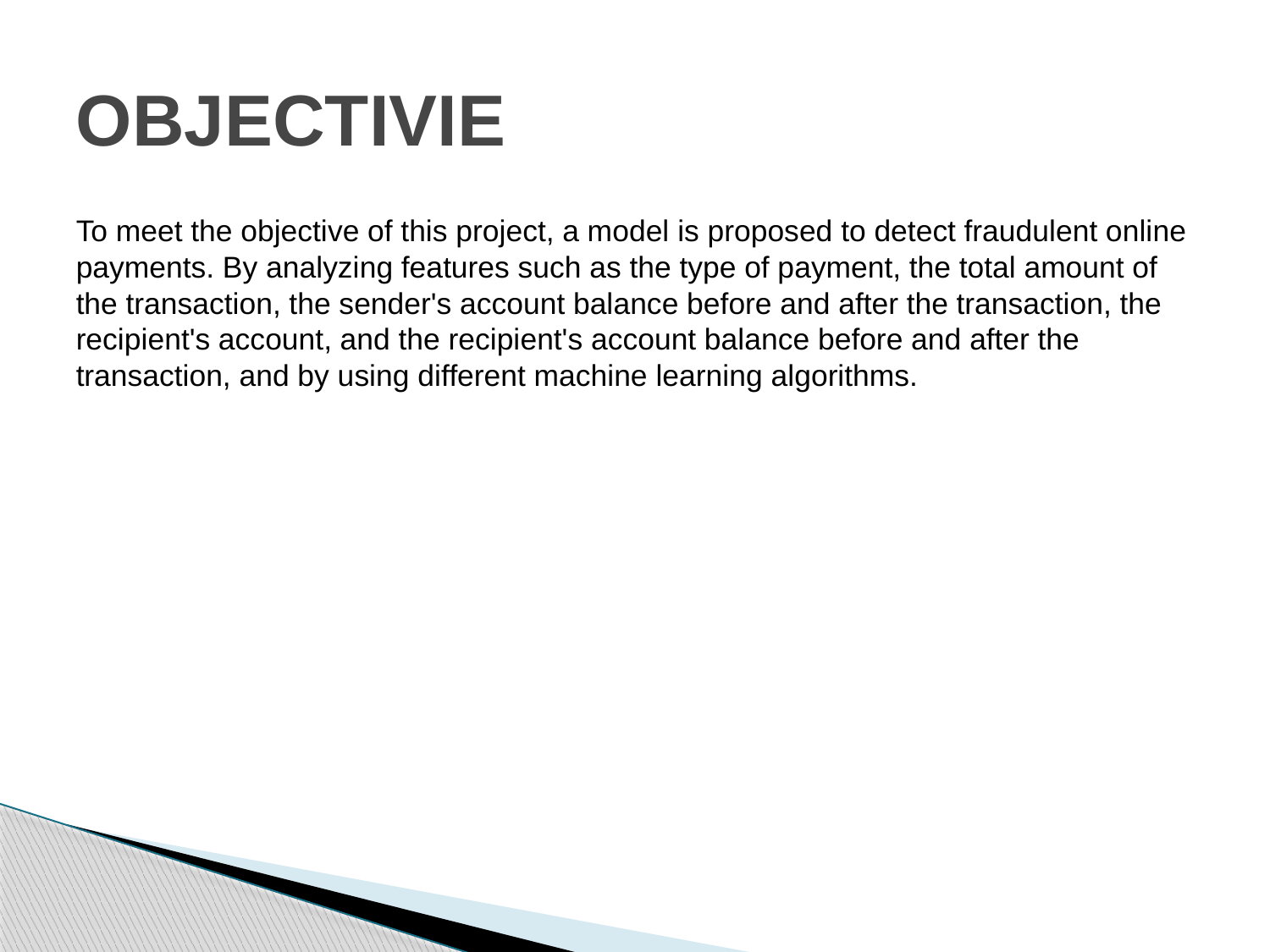

# OBJECTIVIE
To meet the objective of this project, a model is proposed to detect fraudulent online payments. By analyzing features such as the type of payment, the total amount of the transaction, the sender's account balance before and after the transaction, the recipient's account, and the recipient's account balance before and after the transaction, and by using different machine learning algorithms.